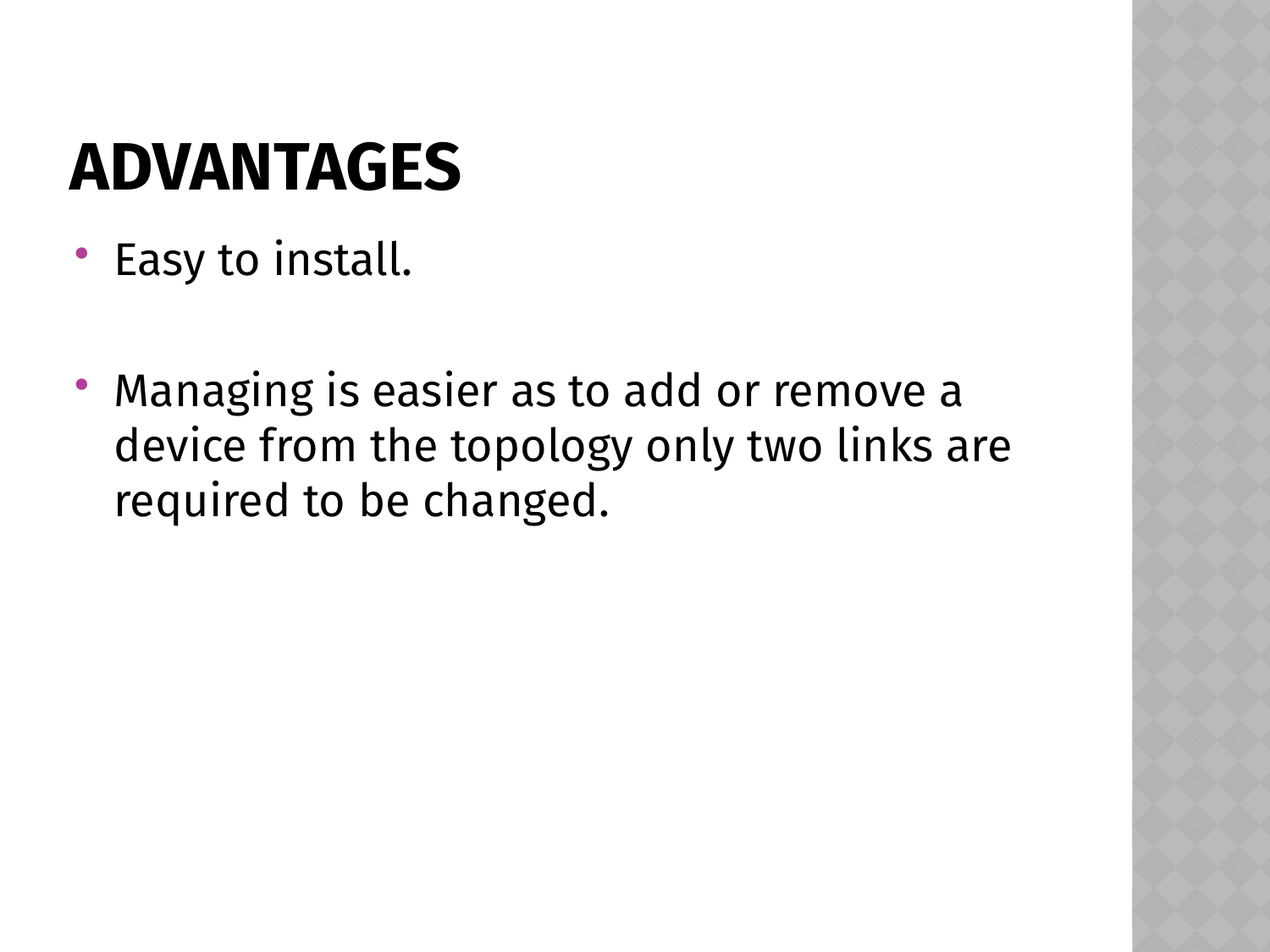

# ADVANTAGES
Easy to install.

Managing is easier as to add or remove a device from the topology only two links are required to be changed.